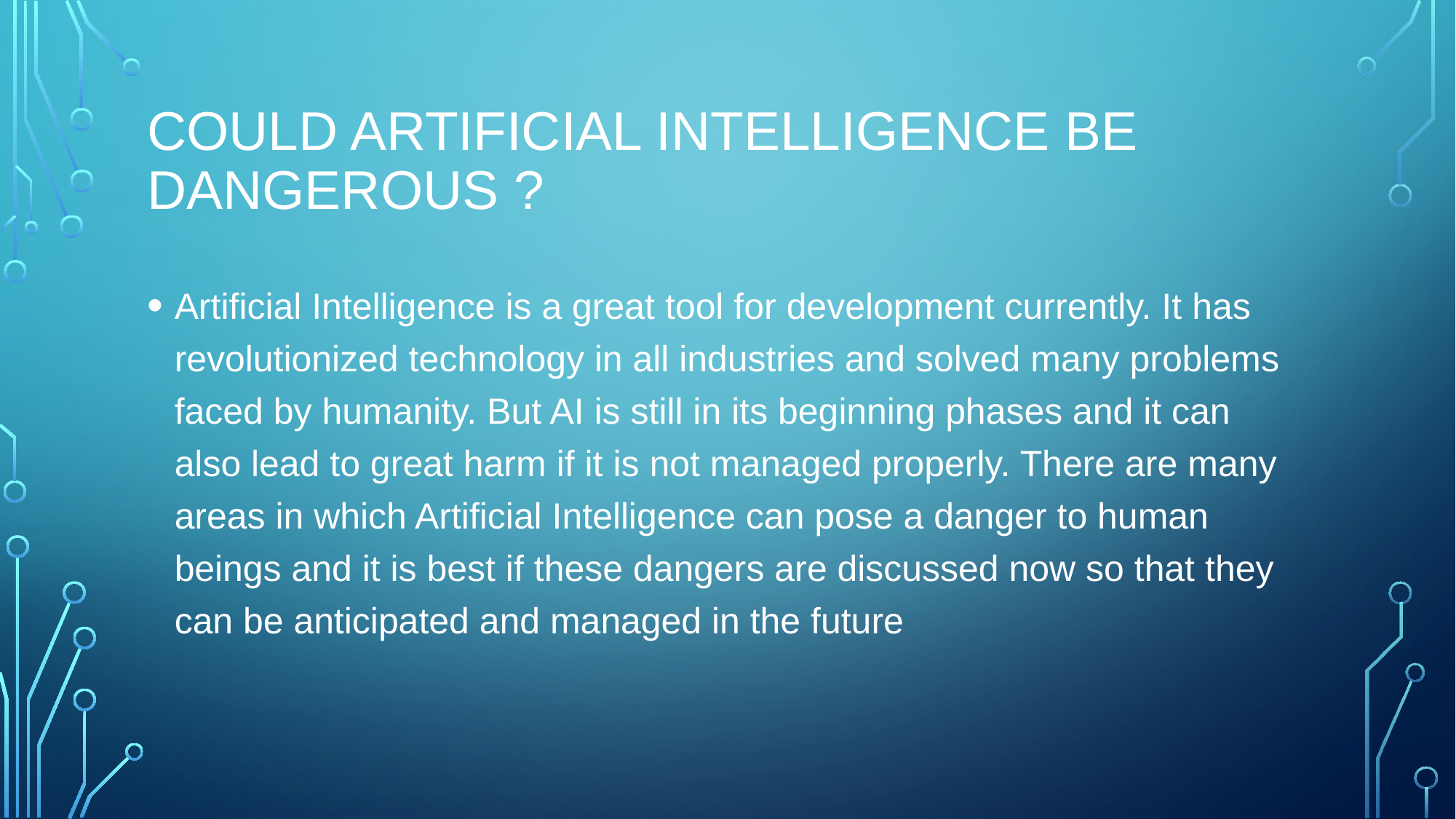

# Could Artificial intelligence be dangerous ?
Artificial Intelligence is a great tool for development currently. It has revolutionized technology in all industries and solved many problems faced by humanity. But AI is still in its beginning phases and it can also lead to great harm if it is not managed properly. There are many areas in which Artificial Intelligence can pose a danger to human beings and it is best if these dangers are discussed now so that they can be anticipated and managed in the future